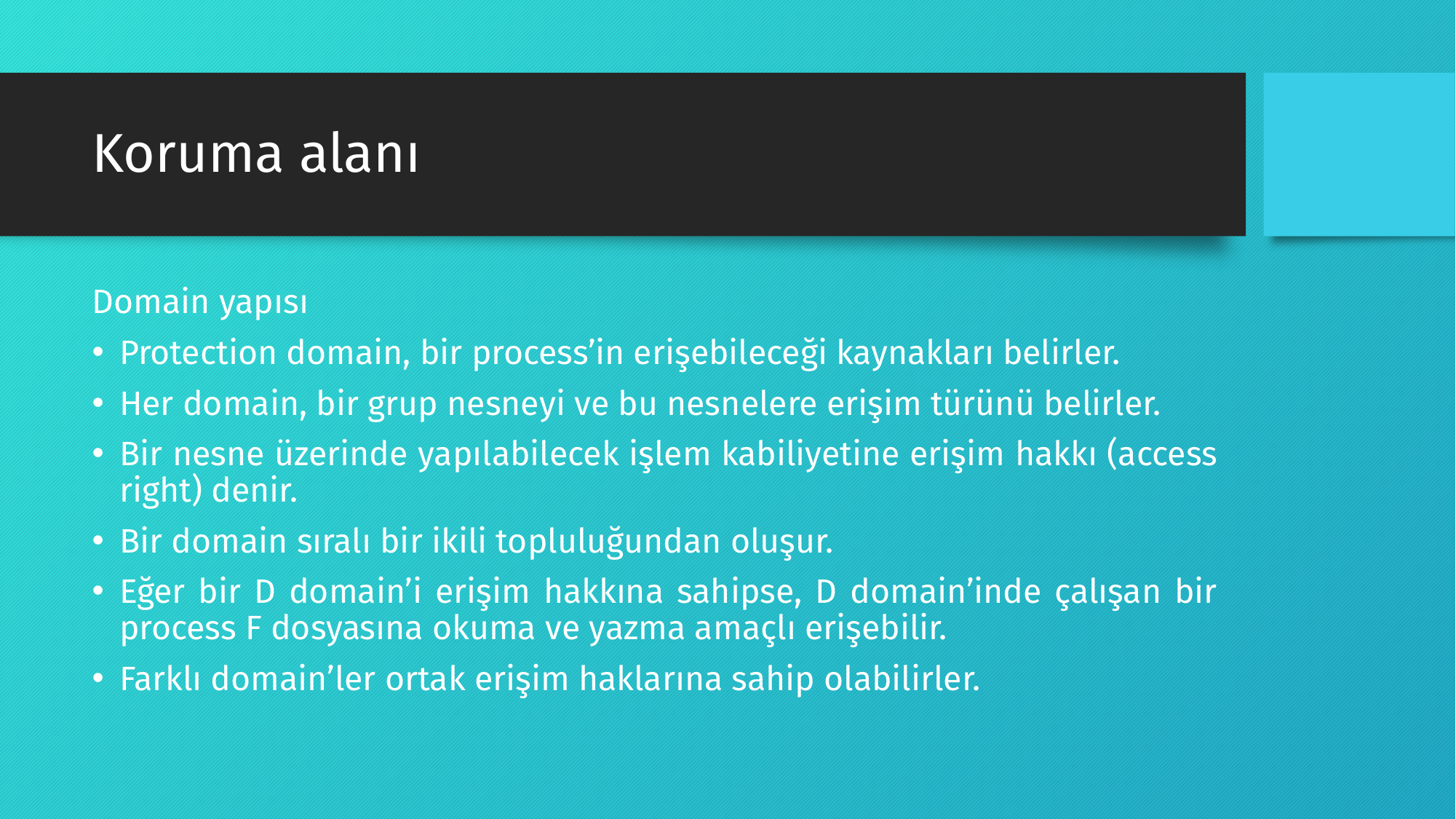

# Koruma alanı
Domain yapısı
Protection domain, bir process’in erişebileceği kaynakları belirler.
Her domain, bir grup nesneyi ve bu nesnelere erişim türünü belirler.
Bir nesne üzerinde yapılabilecek işlem kabiliyetine erişim hakkı (access right) denir.
Bir domain sıralı bir ikili topluluğundan oluşur.
Eğer bir D domain’i erişim hakkına sahipse, D domain’inde çalışan bir process F dosyasına okuma ve yazma amaçlı erişebilir.
Farklı domain’ler ortak erişim haklarına sahip olabilirler.